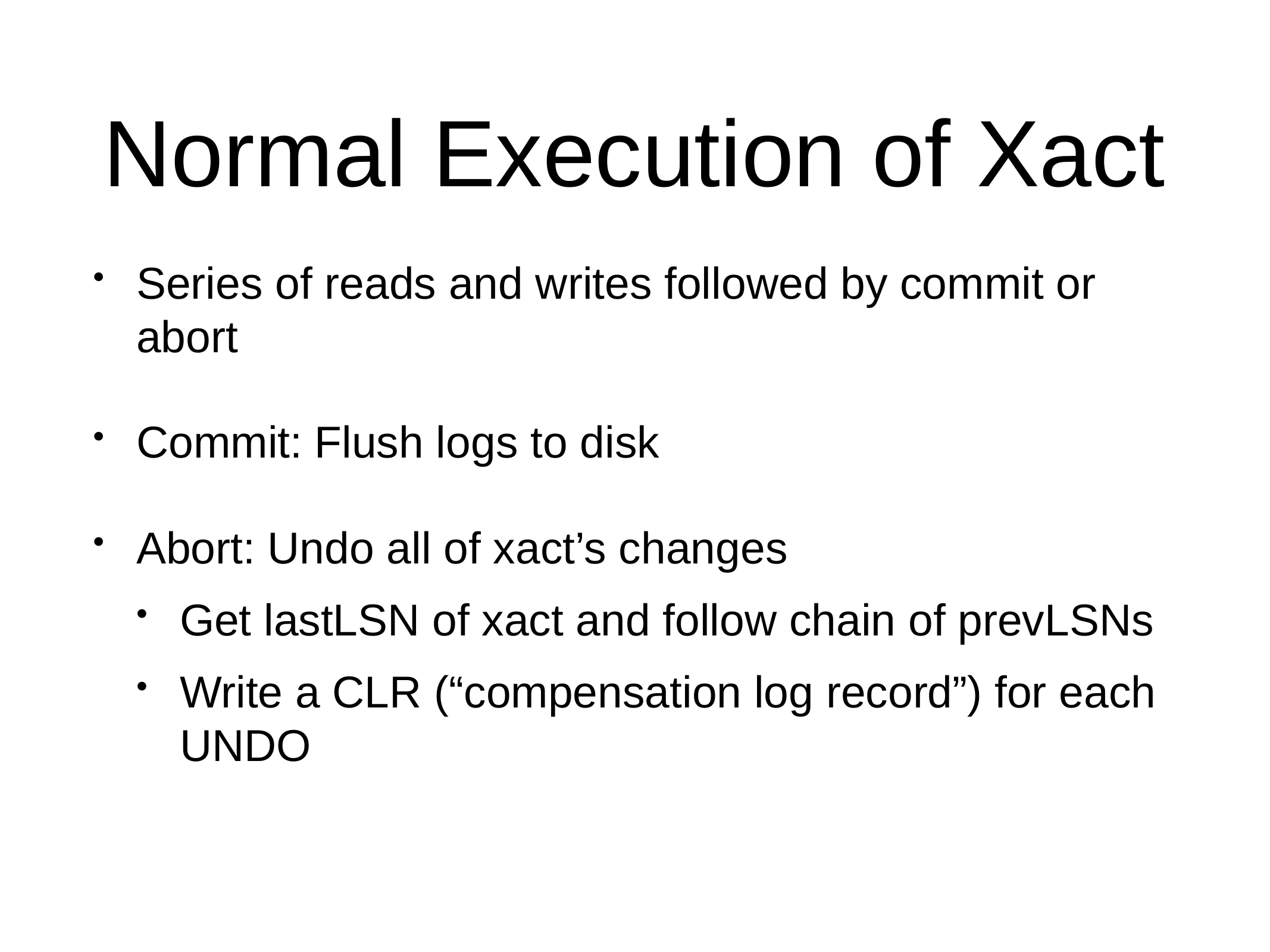

# Normal Execution of Xact
Series of reads and writes followed by commit or abort
Commit: Flush logs to disk
Abort: Undo all of xact’s changes
Get lastLSN of xact and follow chain of prevLSNs
Write a CLR (“compensation log record”) for each UNDO